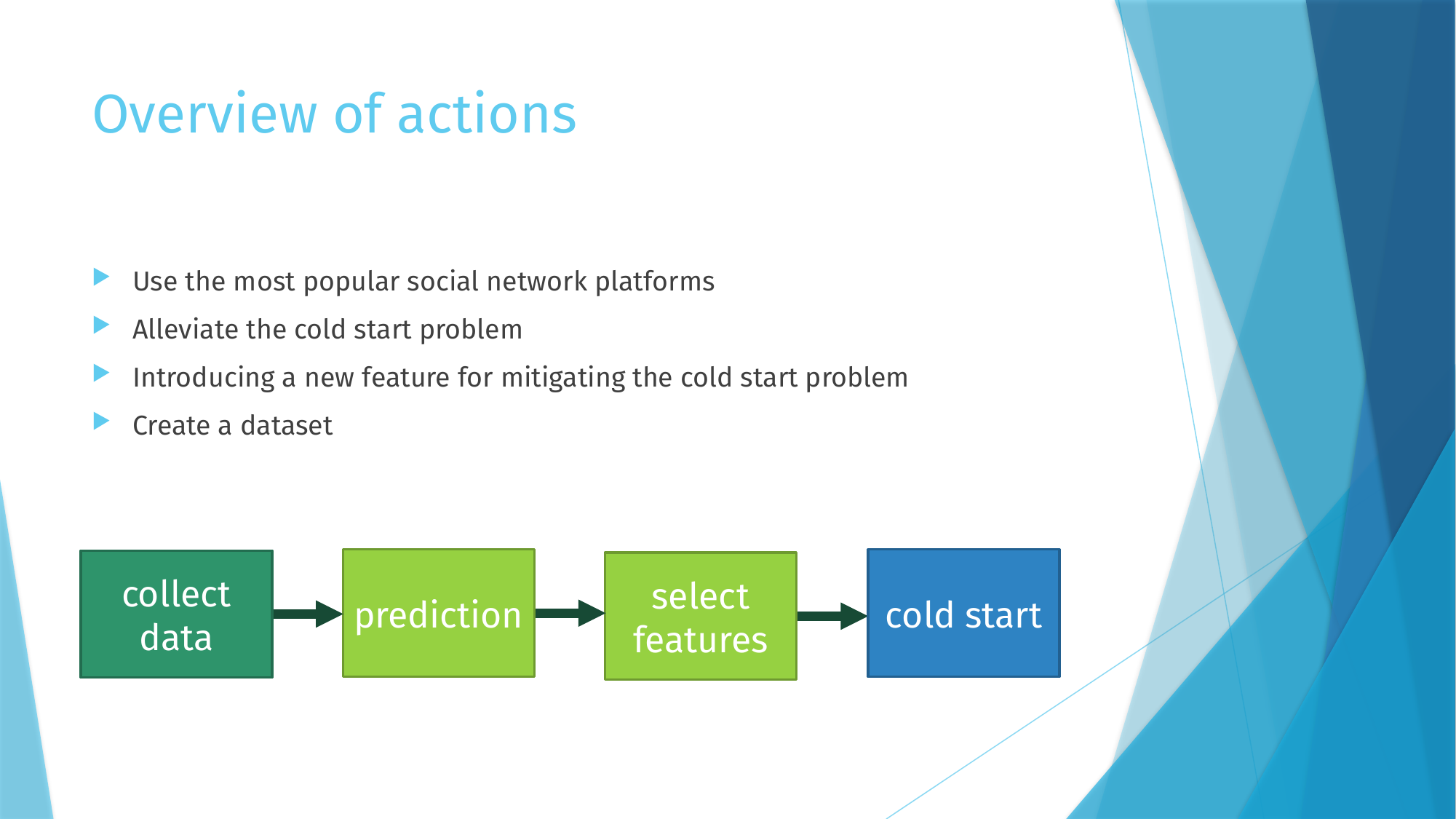

# Overview of actions
Use the most popular social network platforms
Alleviate the cold start problem
Introducing a new feature for mitigating the cold start problem
Create a dataset
prediction
cold start
collect data
select features